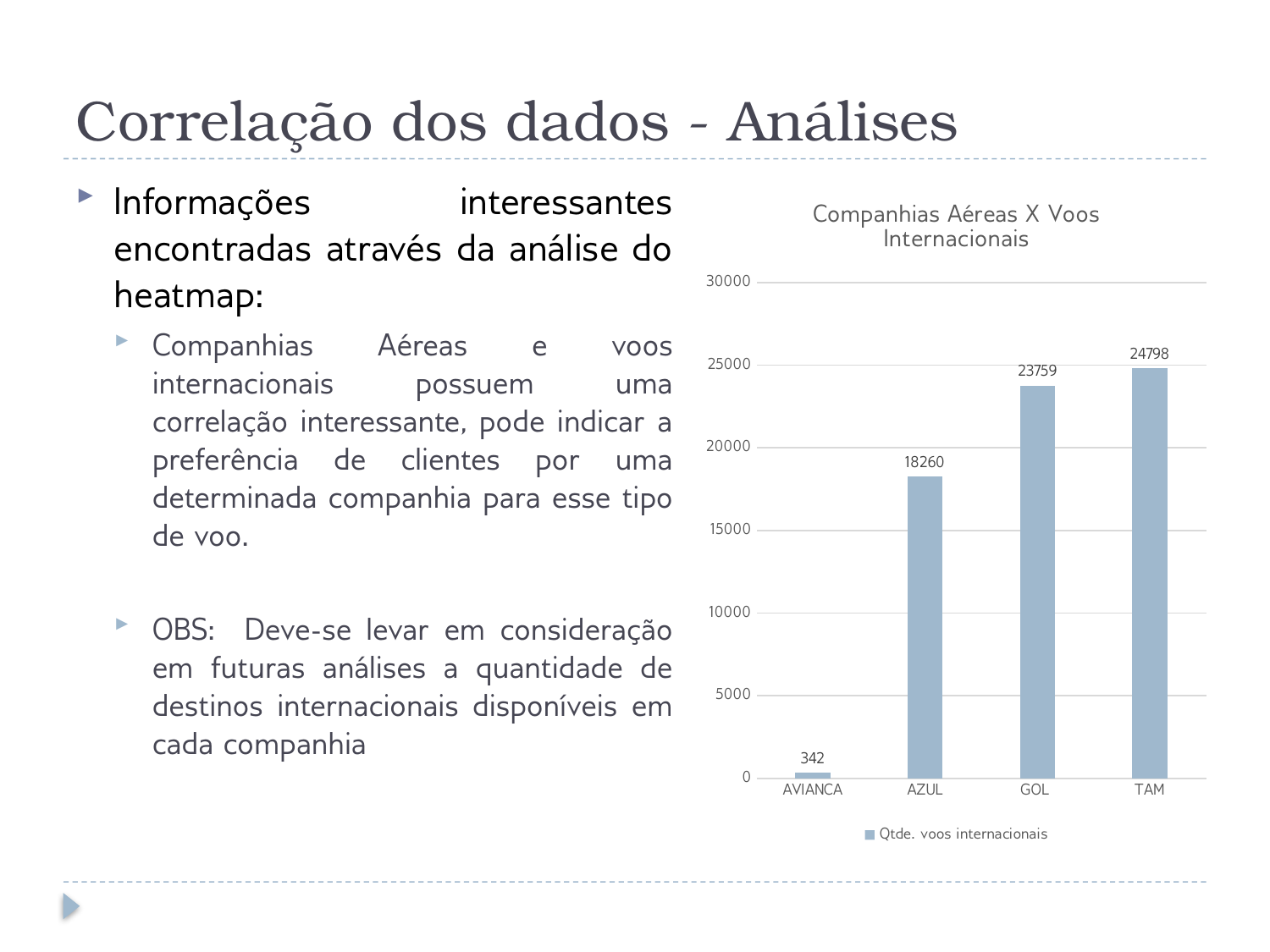

# Correlação dos dados - Análises
Informações interessantes encontradas através da análise do heatmap:
Companhias Aéreas e voos internacionais possuem uma correlação interessante, pode indicar a preferência de clientes por uma determinada companhia para esse tipo de voo.

OBS:  Deve-se levar em consideração em futuras análises a quantidade de destinos internacionais disponíveis em cada companhia

### Chart: Companhias Aéreas X Voos Internacionais

| Category | Qtde. voos internacionais |
|---|---|
| AVIANCA | 342.0 |
| AZUL | 18260.0 |
| GOL  | 23759.0 |
| TAM | 24798.0 |